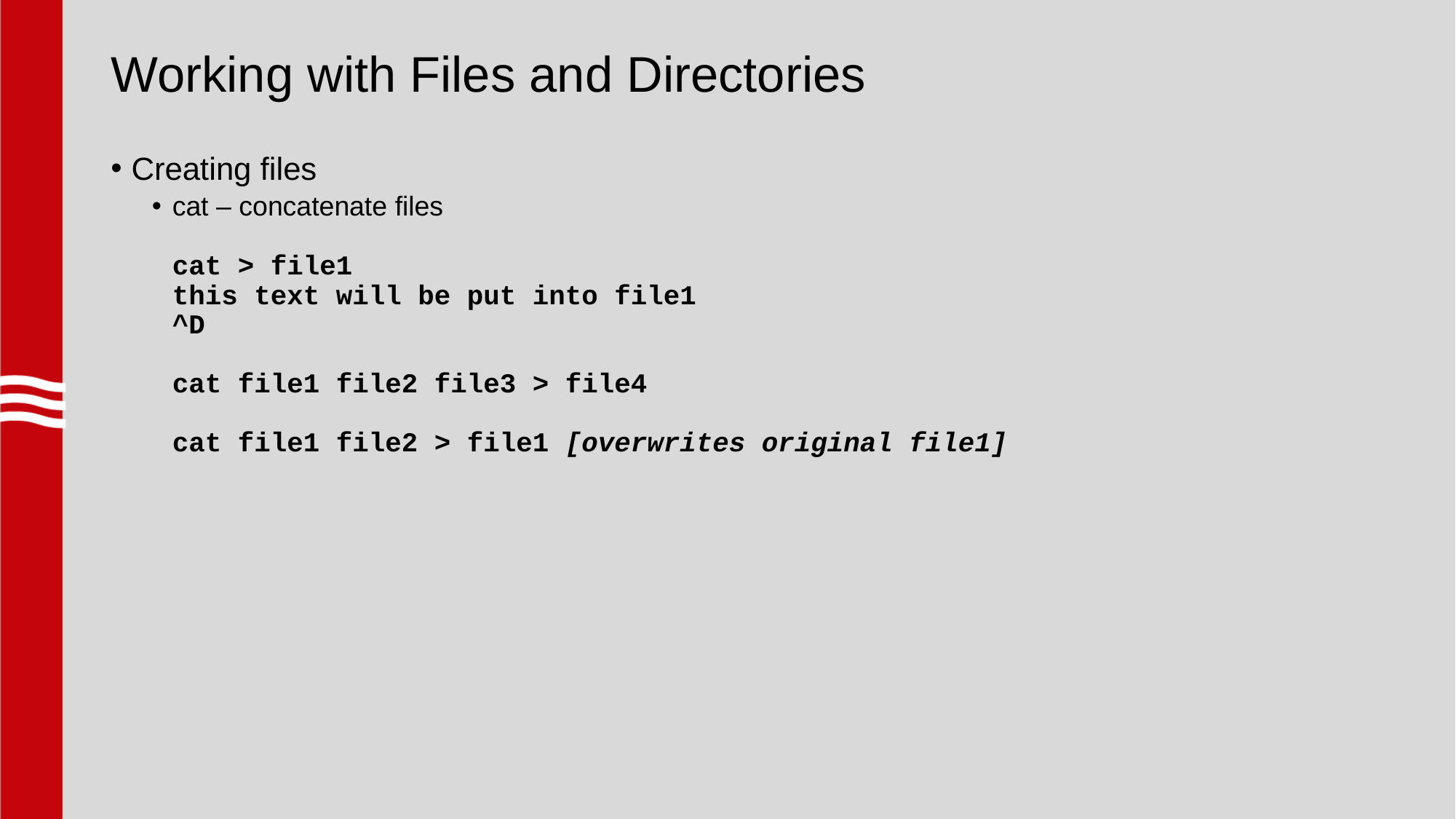

# Working with Files and Directories
Creating files
cat – concatenate files
cat > file1
this text will be put into file1
^D
cat file1 file2 file3 > file4
cat file1 file2 > file1 [overwrites original file1]